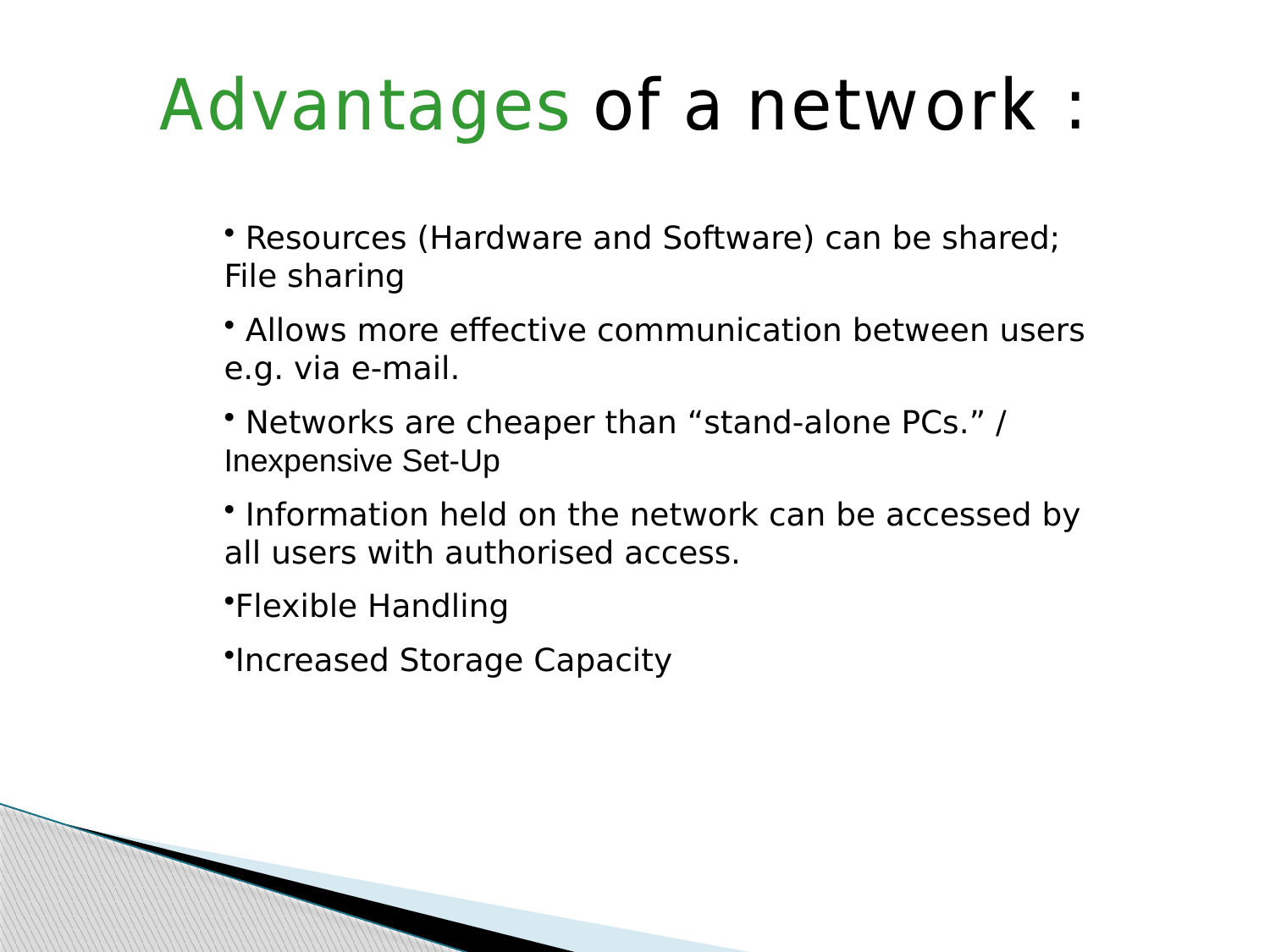

Advantages of a network :
 Resources (Hardware and Software) can be shared; File sharing
 Allows more effective communication between users e.g. via e-mail.
 Networks are cheaper than “stand-alone PCs.” / Inexpensive Set-Up
 Information held on the network can be accessed by all users with authorised access.
Flexible Handling
Increased Storage Capacity